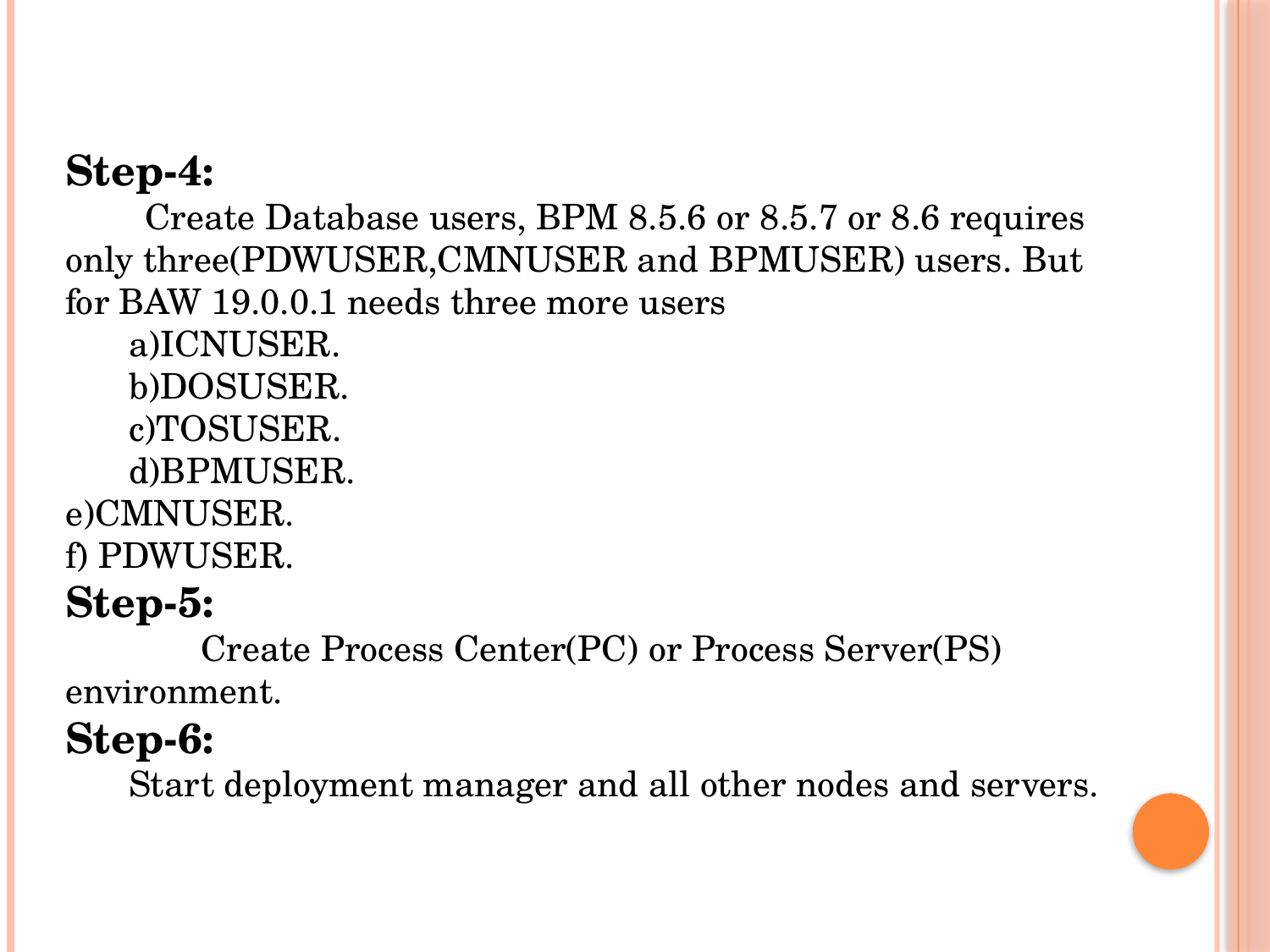

Step-4:
         Create Database users, BPM 8.5.6 or 8.5.7 or 8.6 requires only three(PDWUSER,CMNUSER and BPMUSER) users. But for BAW 19.0.0.1 needs three more users
a)ICNUSER.
b)DOSUSER.
c)TOSUSER.
d)BPMUSER.
e)CMNUSER.
f) PDWUSER.
Step-5:
    	 Create Process Center(PC) or Process Server(PS) environment.
Step-6:
Start deployment manager and all other nodes and servers.